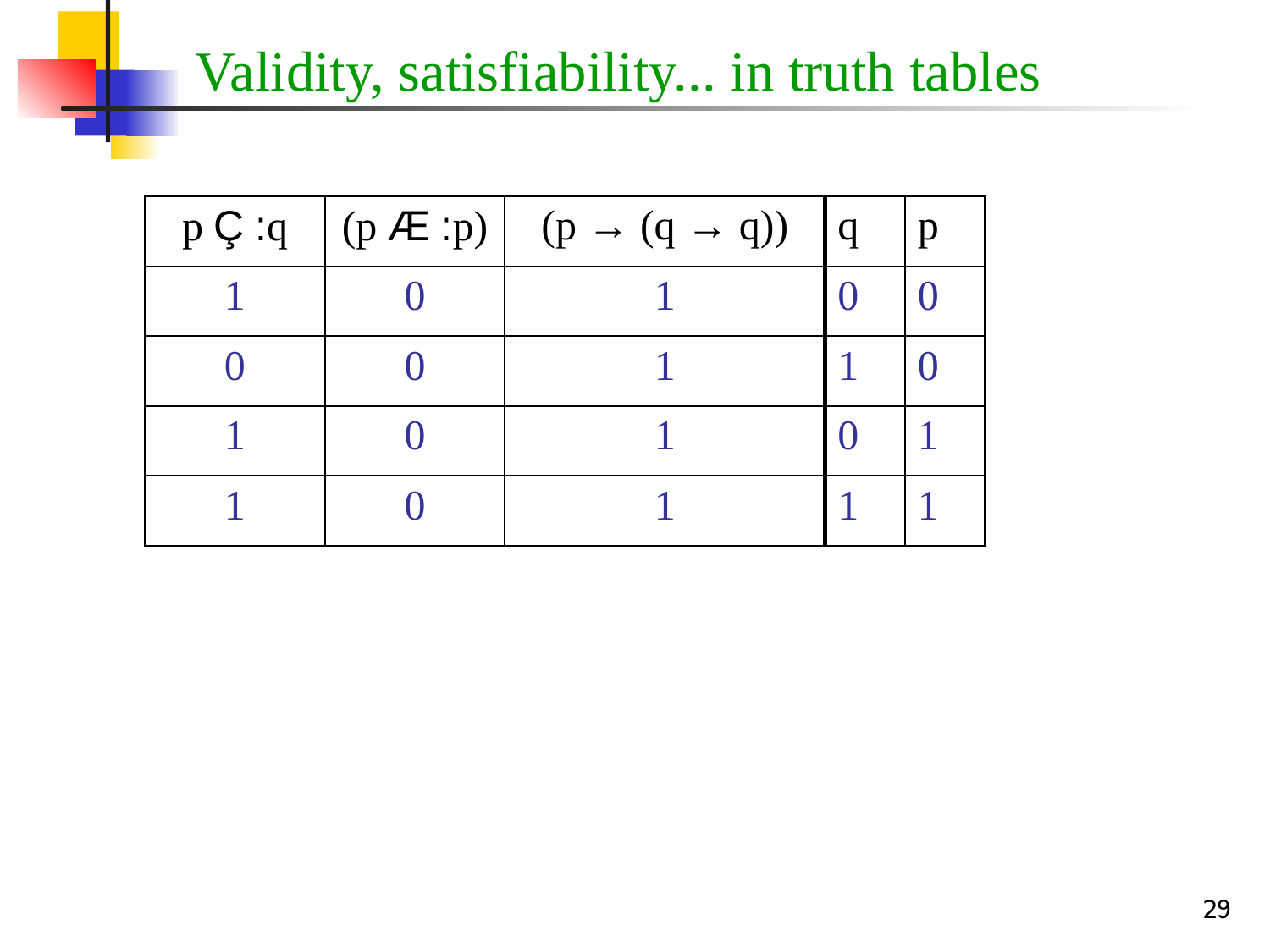

# Validity, satisfiability... in truth tables
| p Ç :q | (p Æ :p) | (p → (q → q)) | q | p |
| --- | --- | --- | --- | --- |
| 1 | 0 | 1 | 0 | 0 |
| 0 | 0 | 1 | 1 | 0 |
| 1 | 0 | 1 | 0 | 1 |
| 1 | 0 | 1 | 1 | 1 |
29